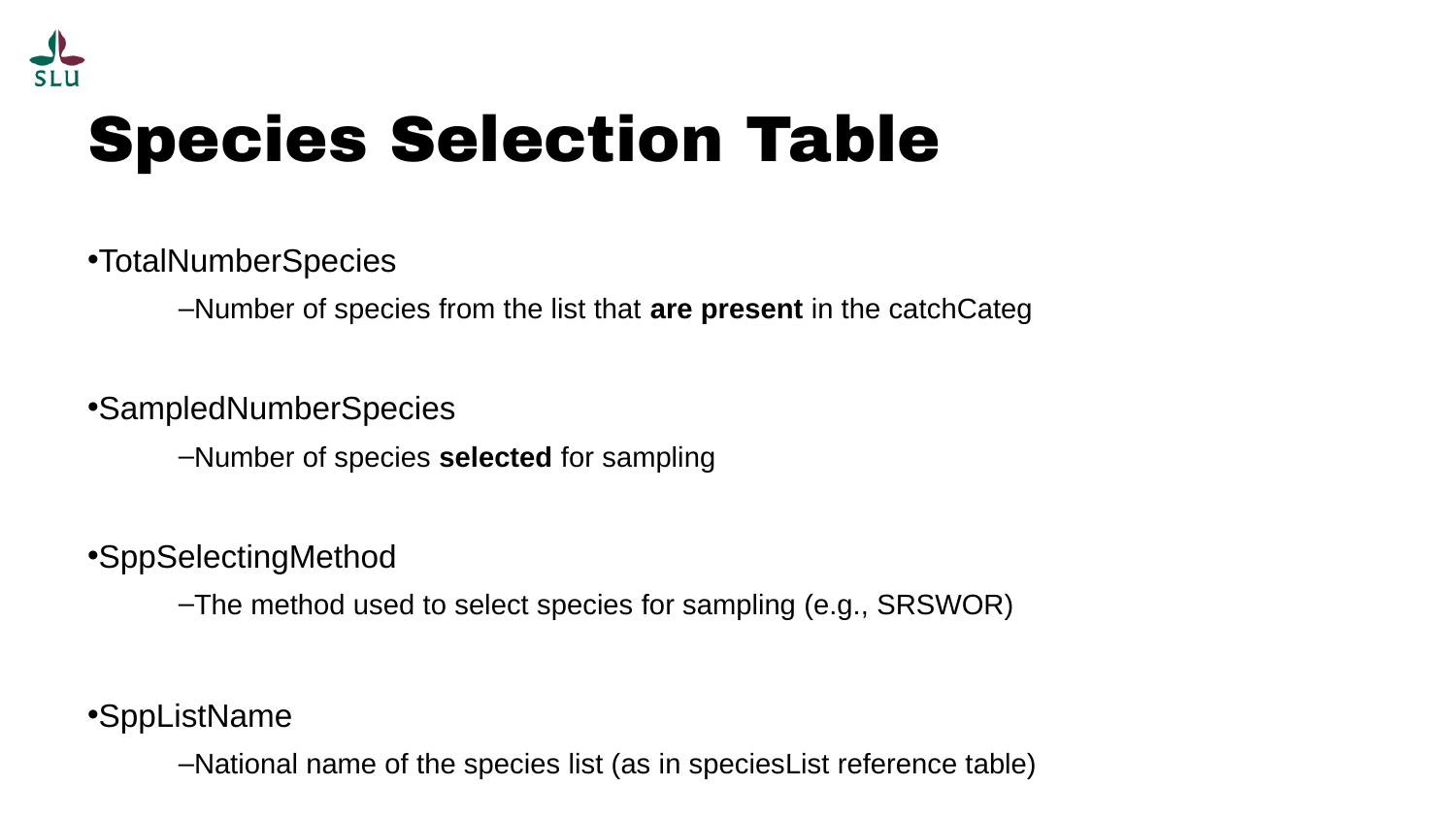

# Species Selection Table

TotalNumberSpecies
Number of species from the list that are present in the catchCateg

SampledNumberSpecies
Number of species selected for sampling

SppSelectingMethod
The method used to select species for sampling (e.g., SRSWOR)

SppListName
National name of the species list (as in speciesList reference table)